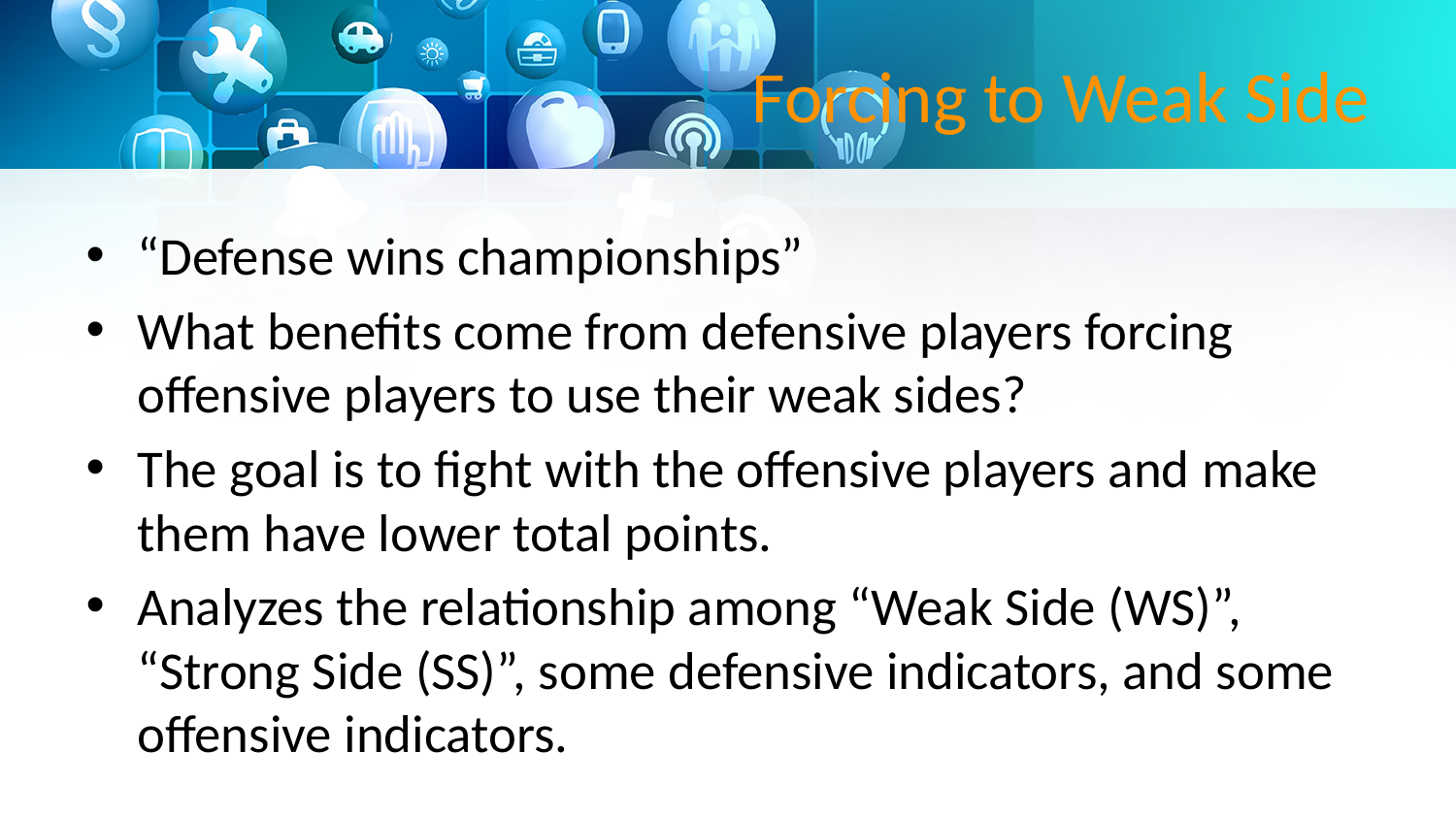

# Forcing to Weak Side
“Defense wins championships”
What benefits come from defensive players forcing offensive players to use their weak sides?
The goal is to fight with the offensive players and make them have lower total points.
Analyzes the relationship among “Weak Side (WS)”, “Strong Side (SS)”, some defensive indicators, and some offensive indicators.